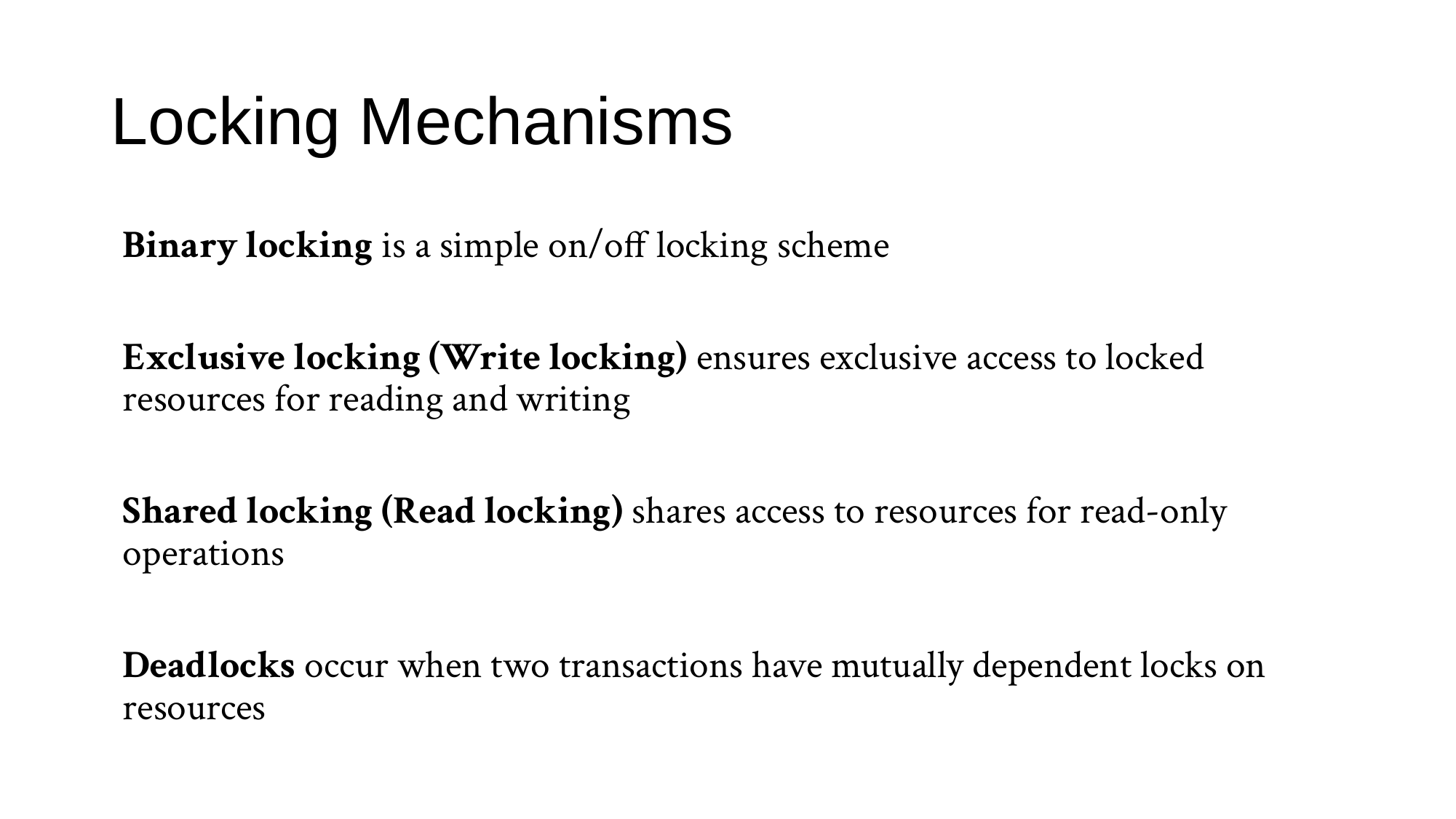

# Locking Mechanisms
Binary locking is a simple on/off locking scheme

Exclusive locking (Write locking) ensures exclusive access to locked resources for reading and writing

Shared locking (Read locking) shares access to resources for read-only operations

Deadlocks occur when two transactions have mutually dependent locks on resources